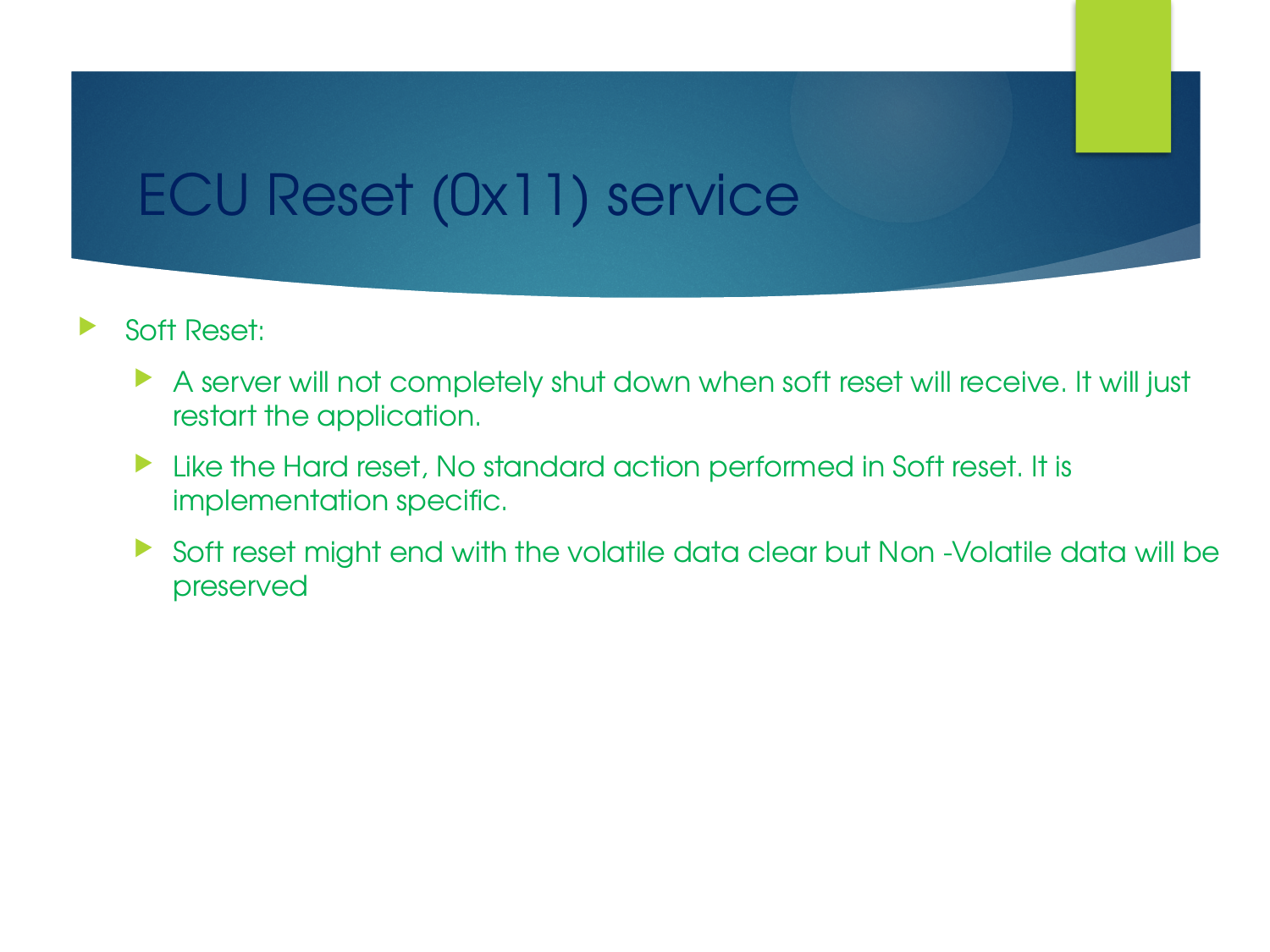

# ECU Reset (0x11) service
Soft Reset:
A server will not completely shut down when soft reset will receive. It will just restart the application.
Like the Hard reset, No standard action performed in Soft reset. It is implementation specific.
Soft reset might end with the volatile data clear but Non -Volatile data will be preserved